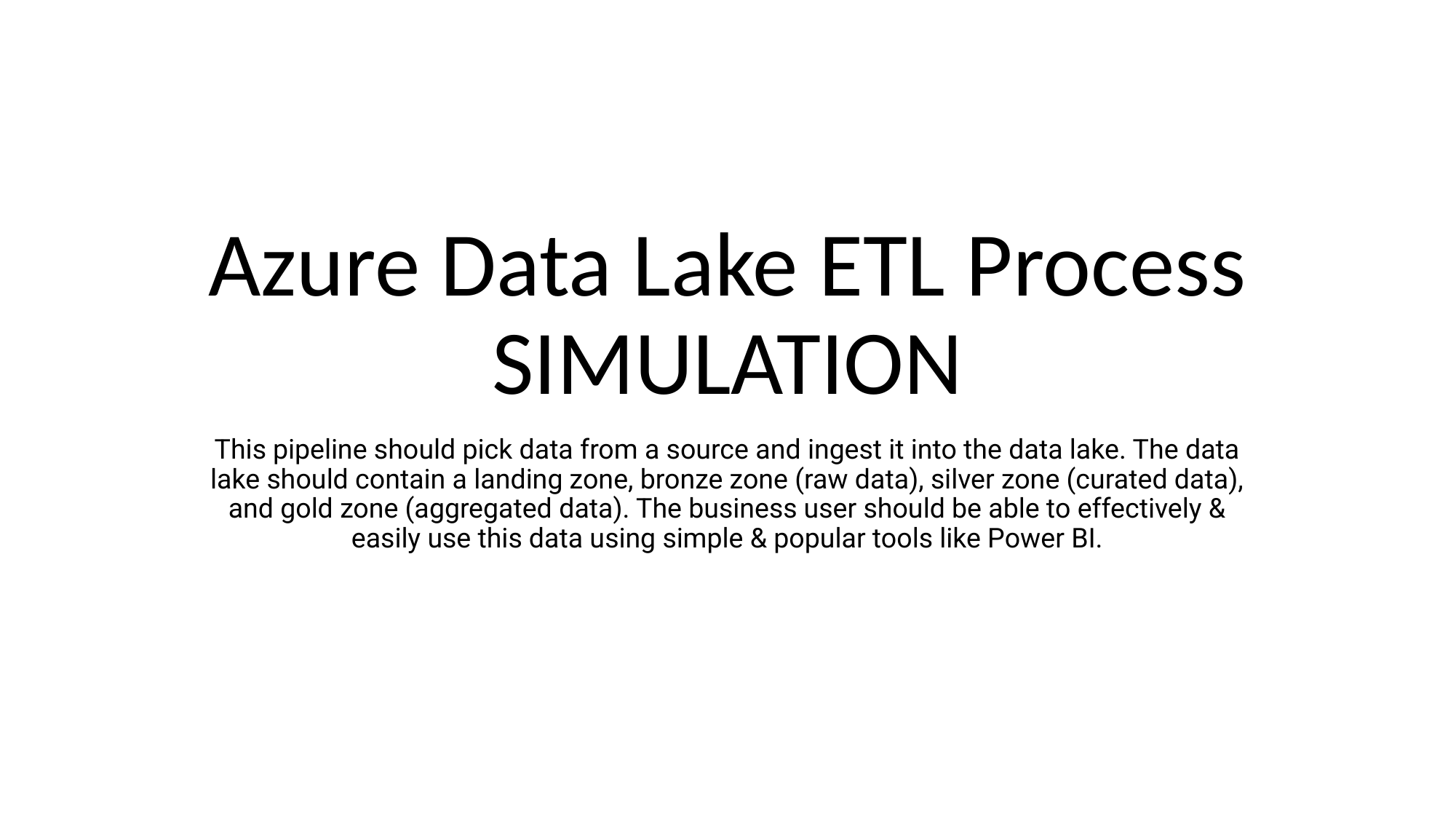

# Azure Data Lake ETL Process SIMULATION
This pipeline should pick data from a source and ingest it into the data lake. The data lake should contain a landing zone, bronze zone (raw data), silver zone (curated data), and gold zone (aggregated data). The business user should be able to effectively & easily use this data using simple & popular tools like Power BI.